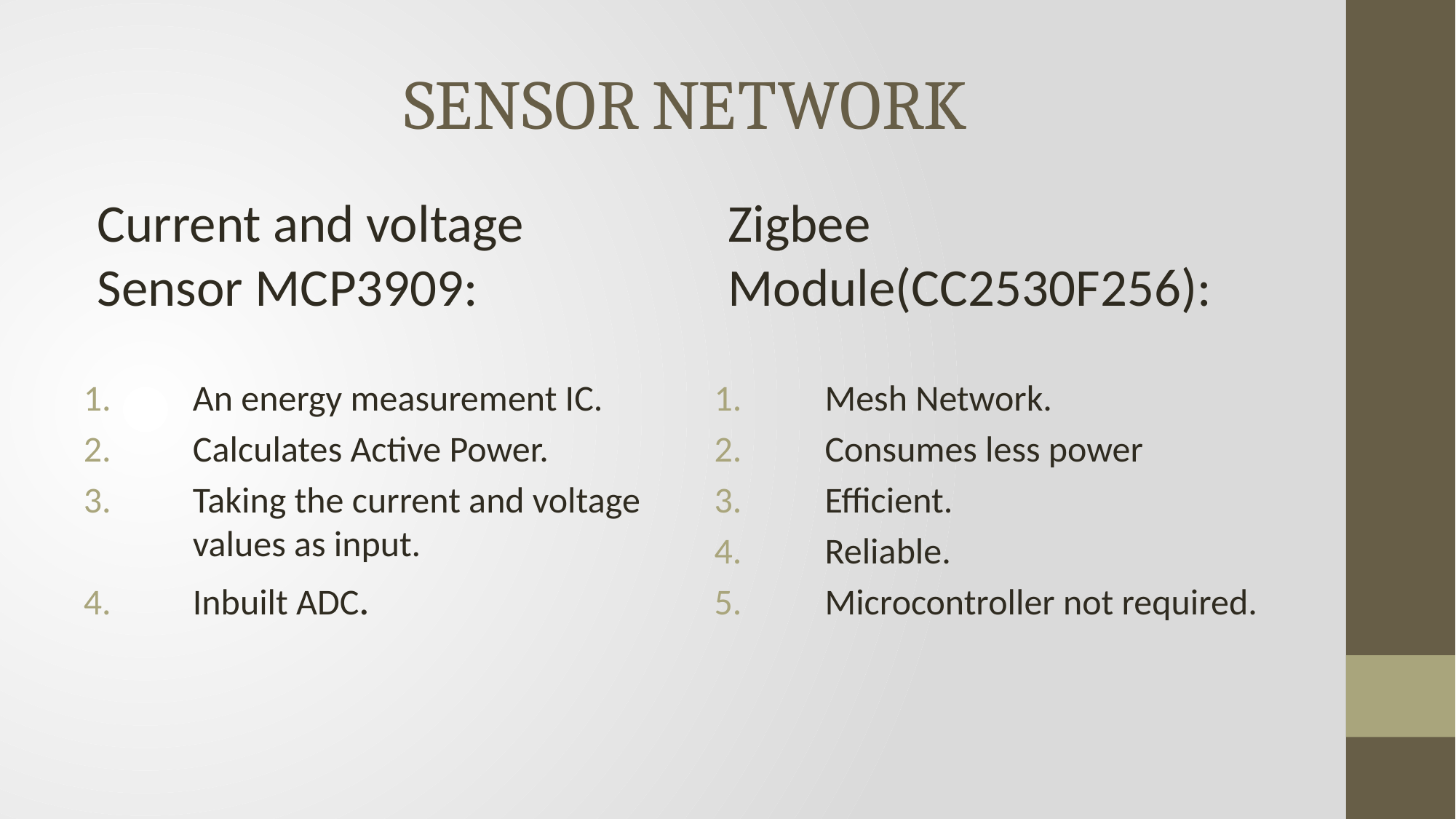

# SENSOR NETWORK
Current and voltage Sensor MCP3909:

An energy measurement IC.
Calculates Active Power.
Taking the current and voltage values as input.
Inbuilt ADC.

Zigbee Module(CC2530F256):

      Mesh Network.
      Consumes less power
      Efficient.
      Reliable.
      Microcontroller not required.